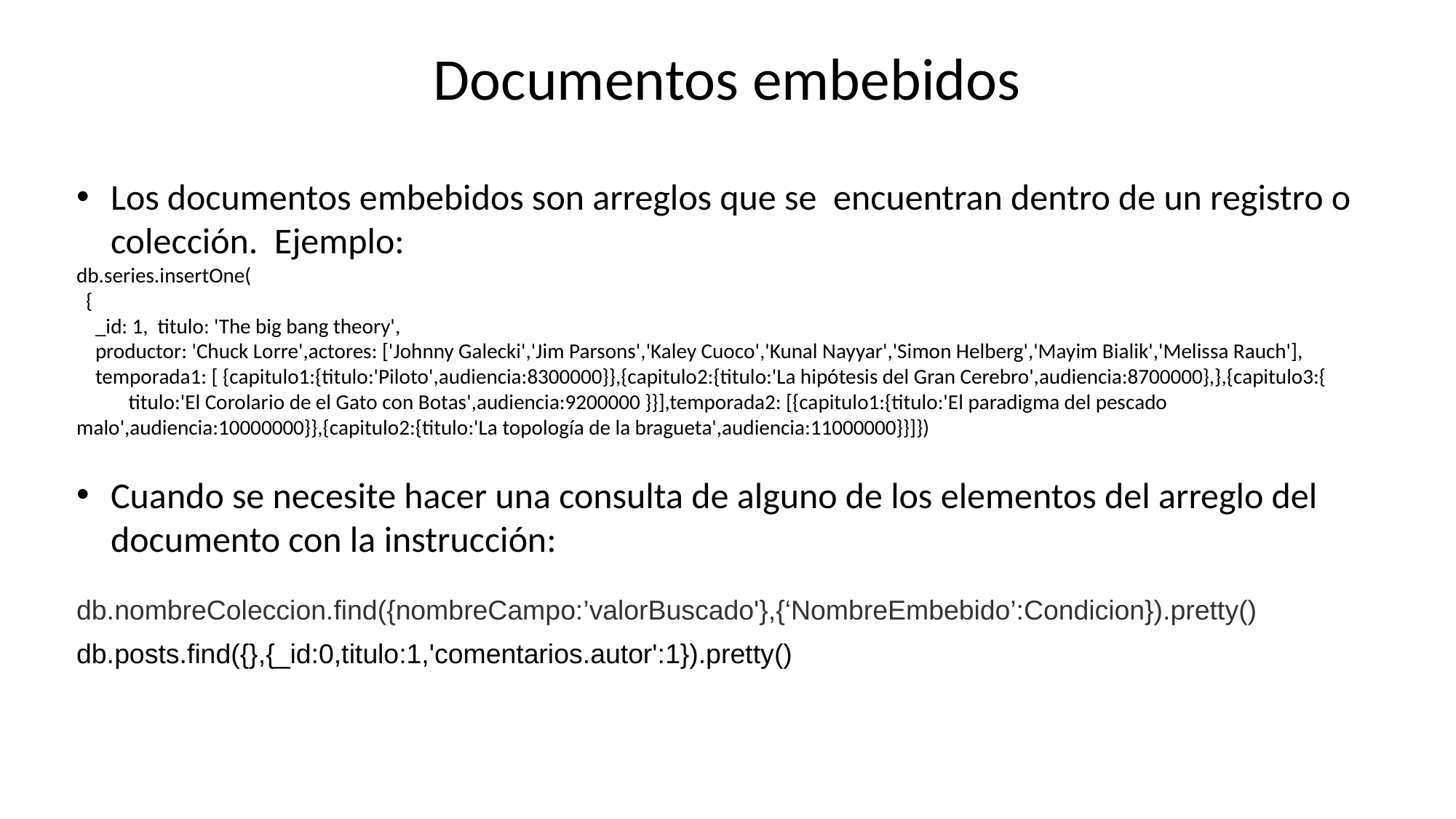

# Documentos embebidos
Los documentos embebidos son arreglos que se  encuentran dentro de un registro o colección.  Ejemplo:
db.series.insertOne(
  {
    _id: 1,  titulo: 'The big bang theory',
    productor: 'Chuck Lorre',actores: ['Johnny Galecki','Jim Parsons','Kaley Cuoco','Kunal Nayyar','Simon Helberg','Mayim Bialik','Melissa Rauch'],
    temporada1: [ {capitulo1:{titulo:'Piloto',audiencia:8300000}},{capitulo2:{titulo:'La hipótesis del Gran Cerebro',audiencia:8700000},},{capitulo3:{
           titulo:'El Corolario de el Gato con Botas',audiencia:9200000 }}],temporada2: [{capitulo1:{titulo:'El paradigma del pescado malo',audiencia:10000000}},{capitulo2:{titulo:'La topología de la bragueta',audiencia:11000000}}]})

Cuando se necesite hacer una consulta de alguno de los elementos del arreglo del documento con la instrucción:

db.nombreColeccion.find({nombreCampo:’valorBuscado'},{‘NombreEmbebido’:Condicion}).pretty()
db.posts.find({},{_id:0,titulo:1,'comentarios.autor':1}).pretty()